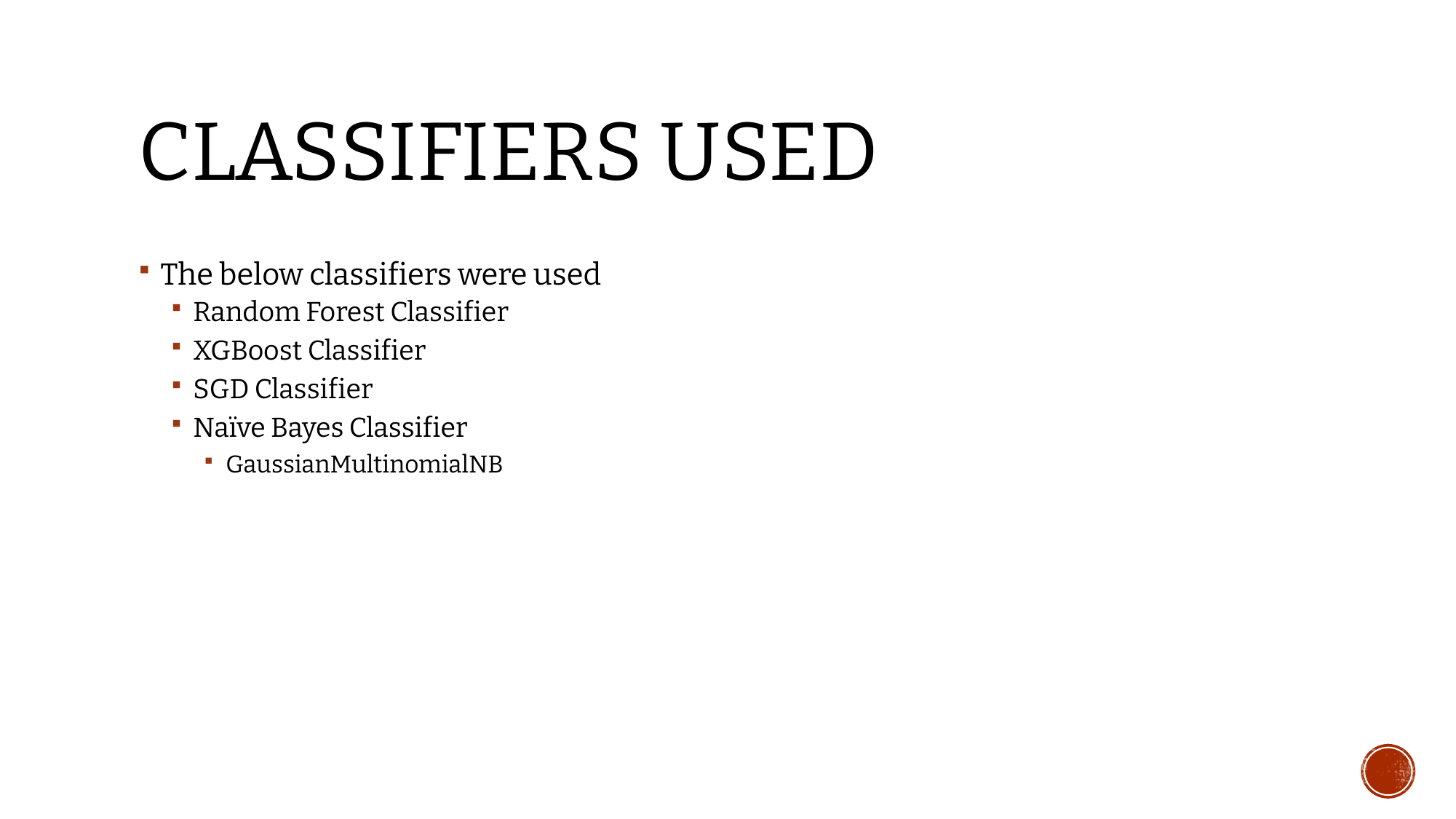

# Classifiers used
The below classifiers were used
Random Forest Classifier
XGBoost Classifier
SGD Classifier
Naïve Bayes Classifier
GaussianMultinomialNB